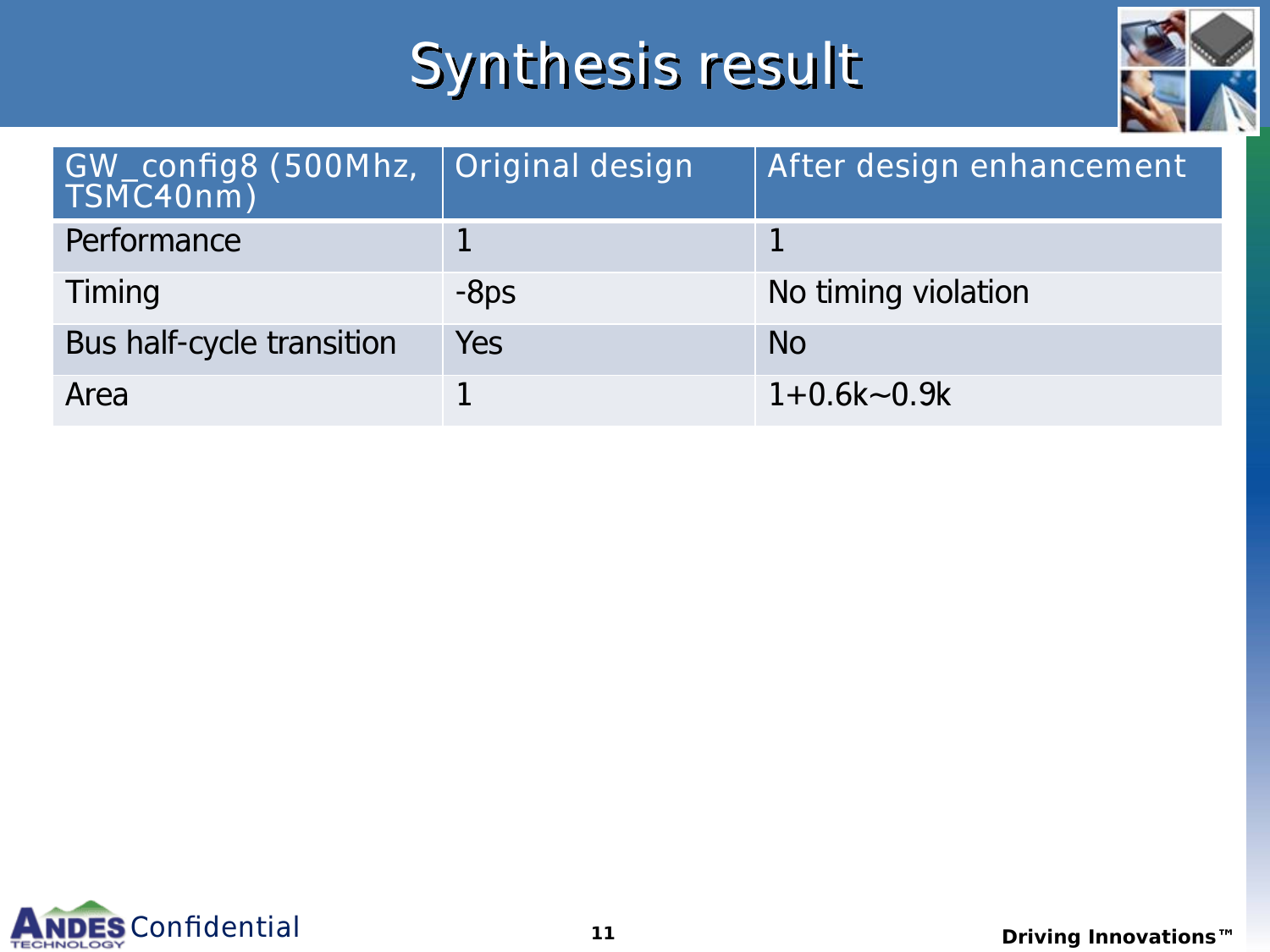

# Synthesis result
| GW\_config8 (500Mhz, TSMC40nm) | Original design | After design enhancement |
| --- | --- | --- |
| Performance | 1 | 1 |
| Timing | -8ps | No timing violation |
| Bus half-cycle transition | Yes | No |
| Area | 1 | 1+0.6k~0.9k |